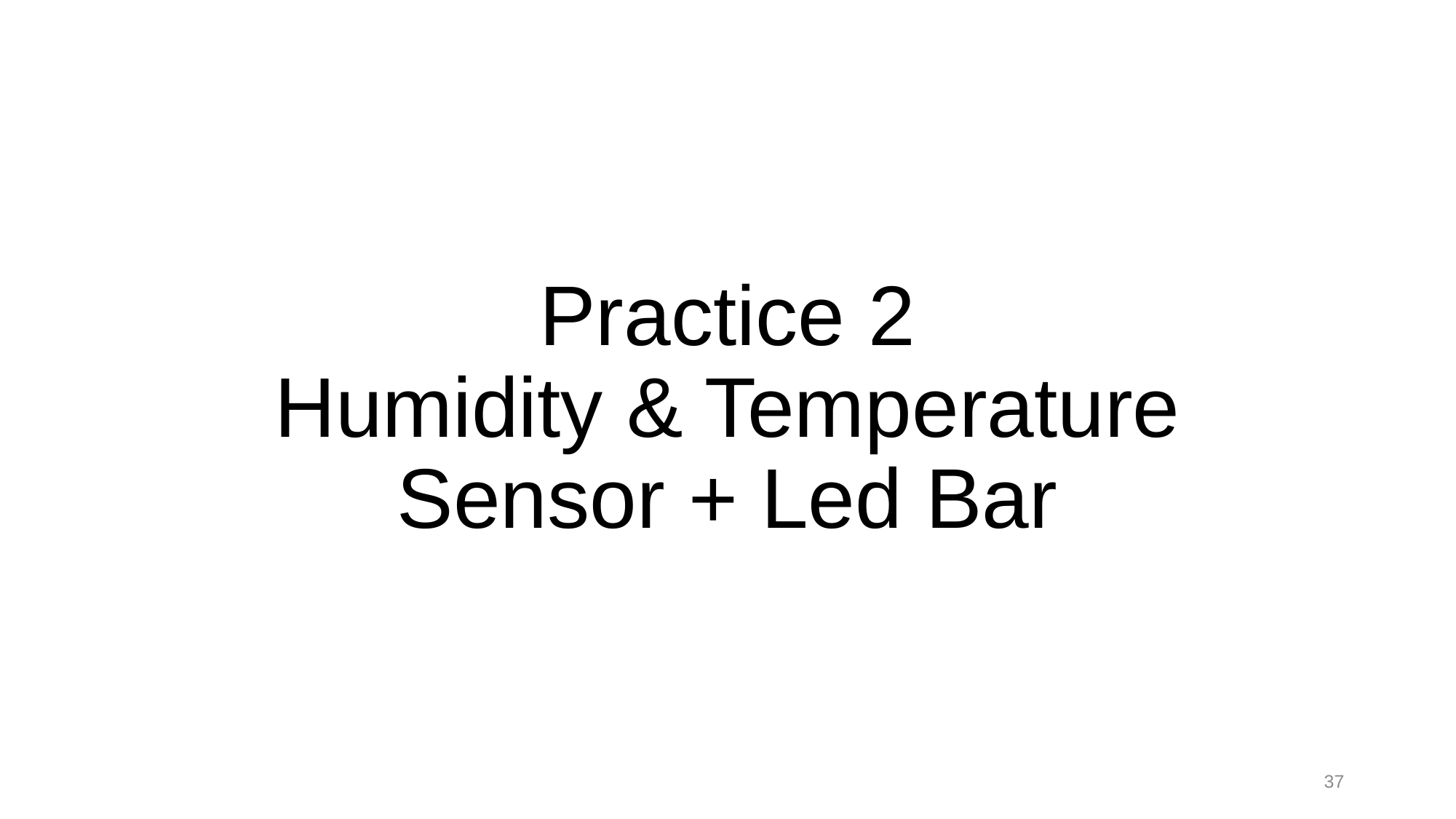

# Practice 2 Humidity & Temperature Sensor + Led Bar
37